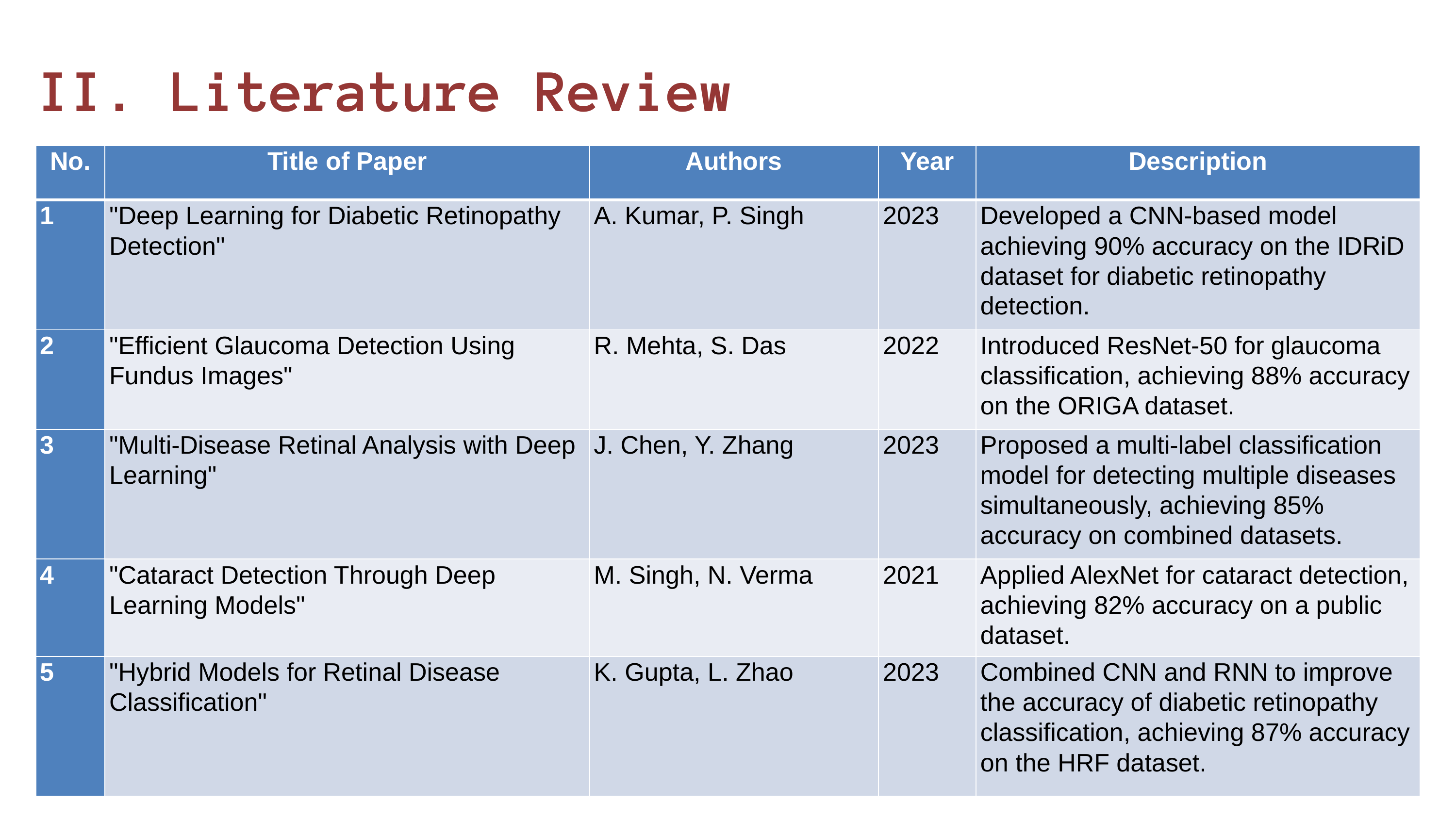

II. Literature Review
| No. | Title of Paper | Authors | Year | Description |
| --- | --- | --- | --- | --- |
| 1 | "Deep Learning for Diabetic Retinopathy Detection" | A. Kumar, P. Singh | 2023 | Developed a CNN-based model achieving 90% accuracy on the IDRiD dataset for diabetic retinopathy detection. |
| 2 | "Efficient Glaucoma Detection Using Fundus Images" | R. Mehta, S. Das | 2022 | Introduced ResNet-50 for glaucoma classification, achieving 88% accuracy on the ORIGA dataset. |
| 3 | "Multi-Disease Retinal Analysis with Deep Learning" | J. Chen, Y. Zhang | 2023 | Proposed a multi-label classification model for detecting multiple diseases simultaneously, achieving 85% accuracy on combined datasets. |
| 4 | "Cataract Detection Through Deep Learning Models" | M. Singh, N. Verma | 2021 | Applied AlexNet for cataract detection, achieving 82% accuracy on a public dataset. |
| 5 | "Hybrid Models for Retinal Disease Classification" | K. Gupta, L. Zhao | 2023 | Combined CNN and RNN to improve the accuracy of diabetic retinopathy classification, achieving 87% accuracy on the HRF dataset. |